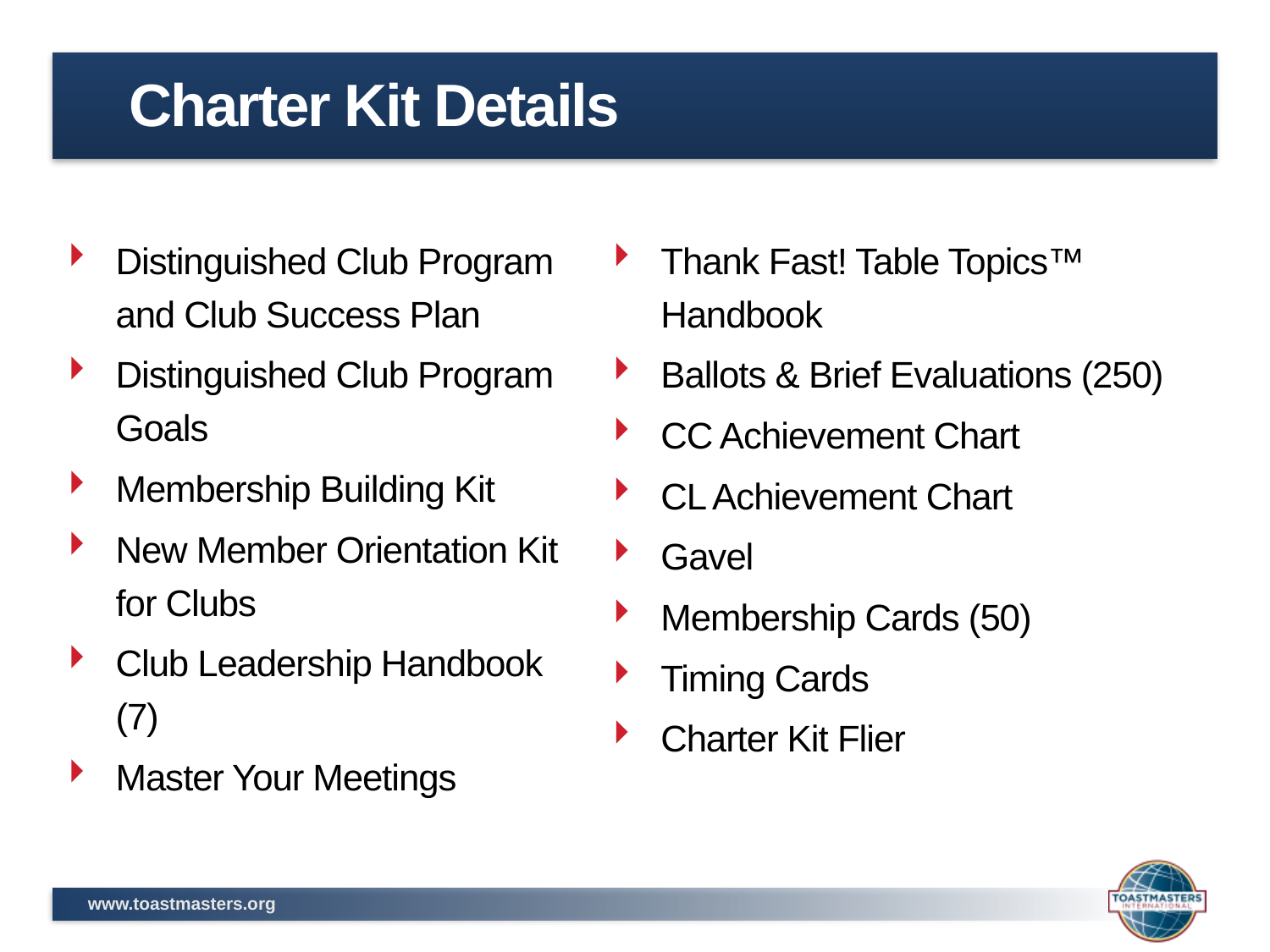

# Charter Kit Details
Distinguished Club Program and Club Success Plan
Distinguished Club Program Goals
Membership Building Kit
New Member Orientation Kit for Clubs
Club Leadership Handbook (7)
Master Your Meetings

Thank Fast! Table Topics™ Handbook
Ballots & Brief Evaluations (250)
CC Achievement Chart
CL Achievement Chart
Gavel
Membership Cards (50)
Timing Cards
Charter Kit Flier